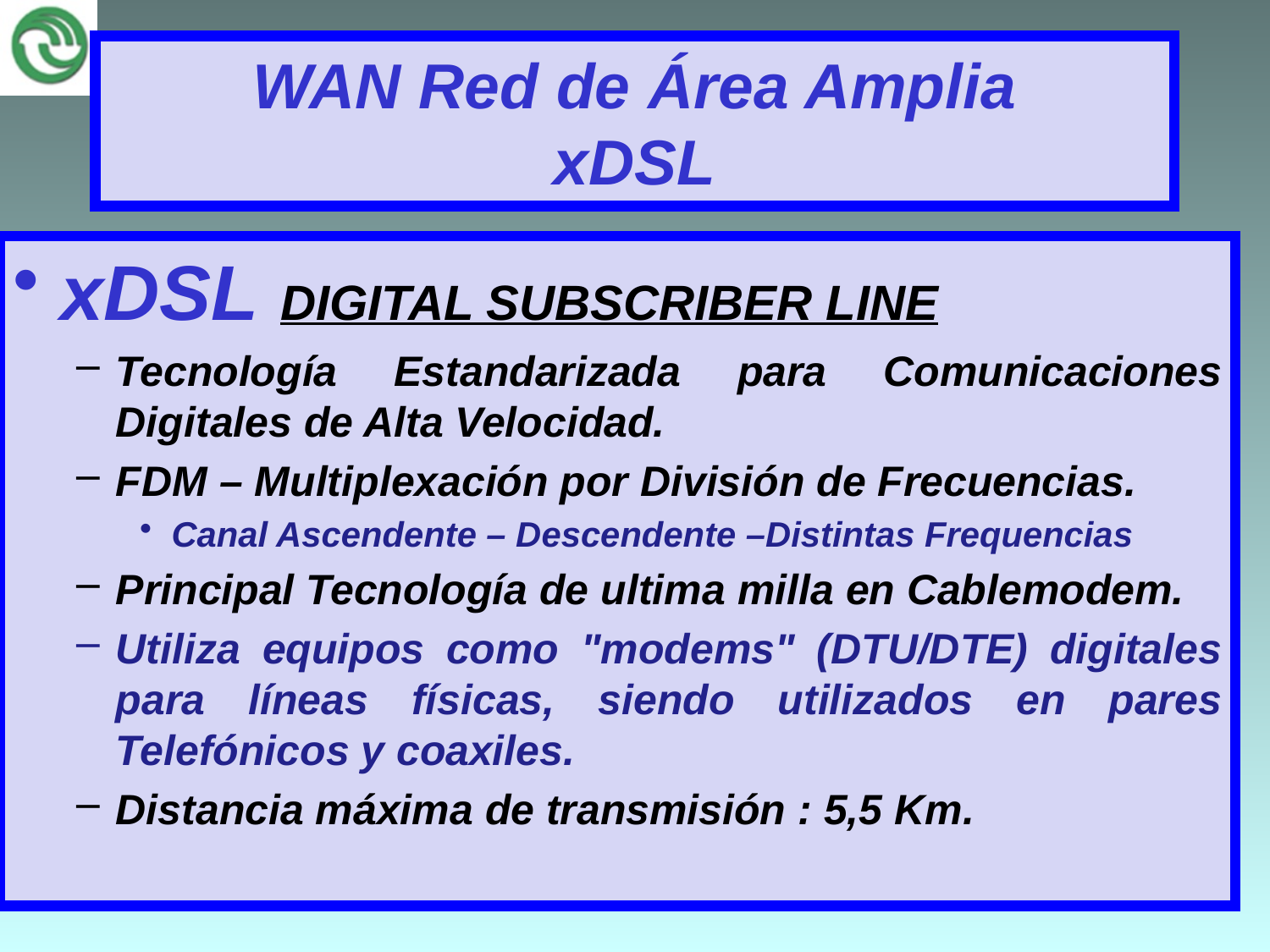

# WAN Red de Área Amplia xDSL
xDSL DIGITAL SUBSCRIBER LINE
Tecnología Estandarizada para Comunicaciones Digitales de Alta Velocidad.
FDM – Multiplexación por División de Frecuencias.
Canal Ascendente – Descendente –Distintas Frequencias
Principal Tecnología de ultima milla en Cablemodem.
Utiliza equipos como "modems" (DTU/DTE) digitales para líneas físicas, siendo utilizados en pares Telefónicos y coaxiles.
Distancia máxima de transmisión : 5,5 Km.
18